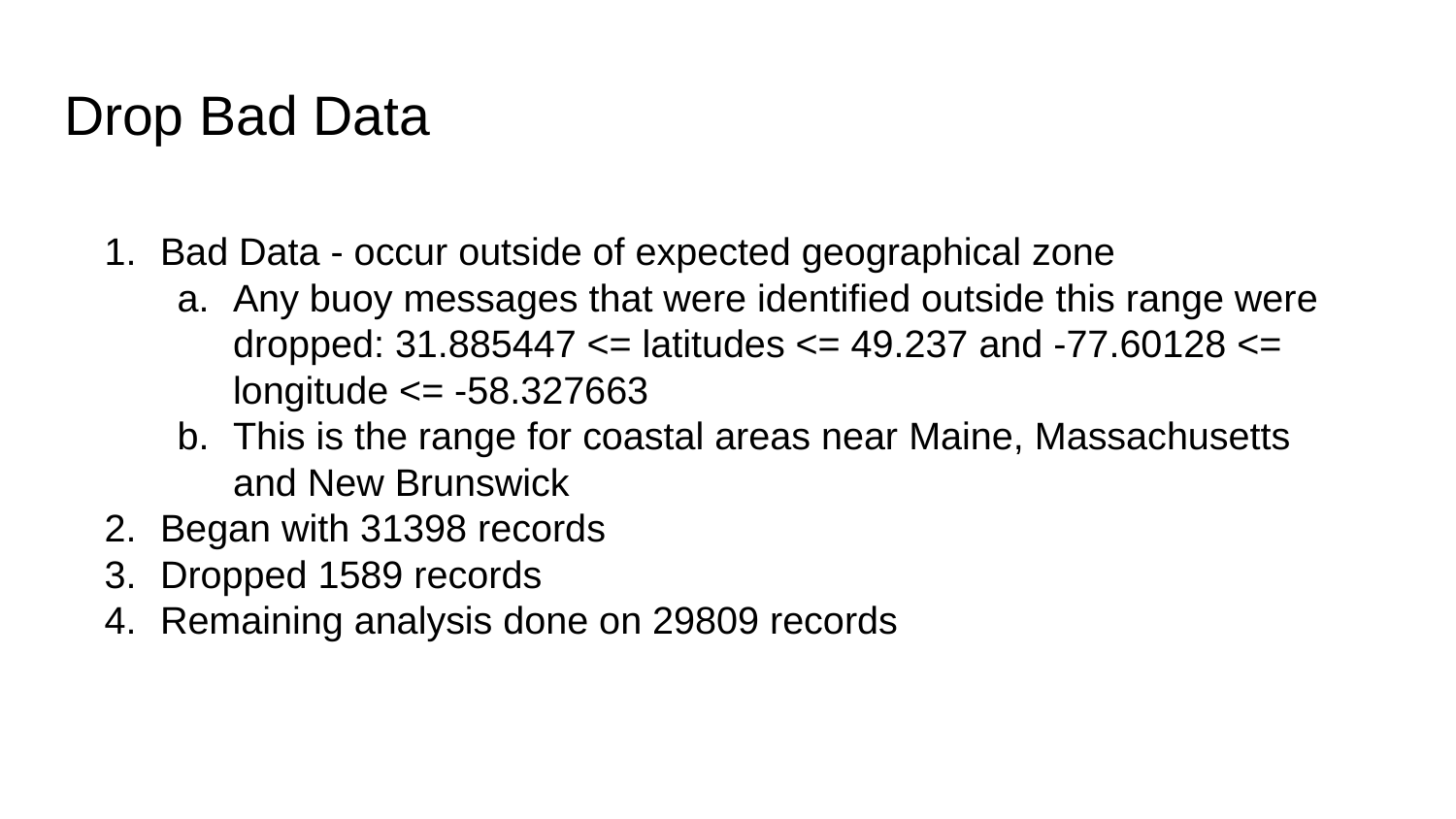

# Drop Bad Data
Bad Data - occur outside of expected geographical zone
Any buoy messages that were identified outside this range were dropped: 31.885447 <= latitudes <= 49.237 and -77.60128 <= longitude <= -58.327663
This is the range for coastal areas near Maine, Massachusetts and New Brunswick
Began with 31398 records
Dropped 1589 records
Remaining analysis done on 29809 records